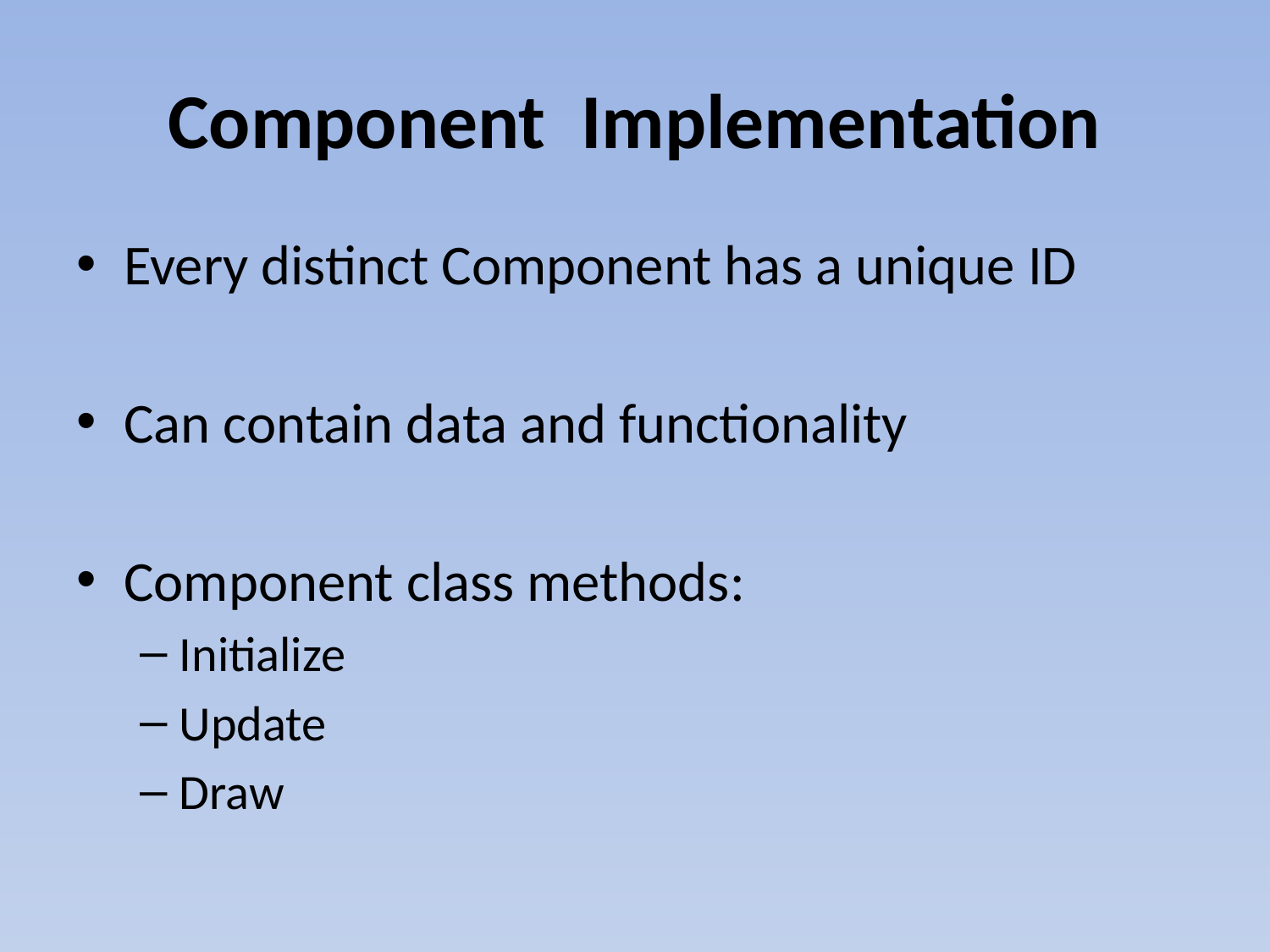

# Component  Implementation
Every distinct Component has a unique ID

Can contain data and functionality

Component class methods:
Initialize
Update
Draw